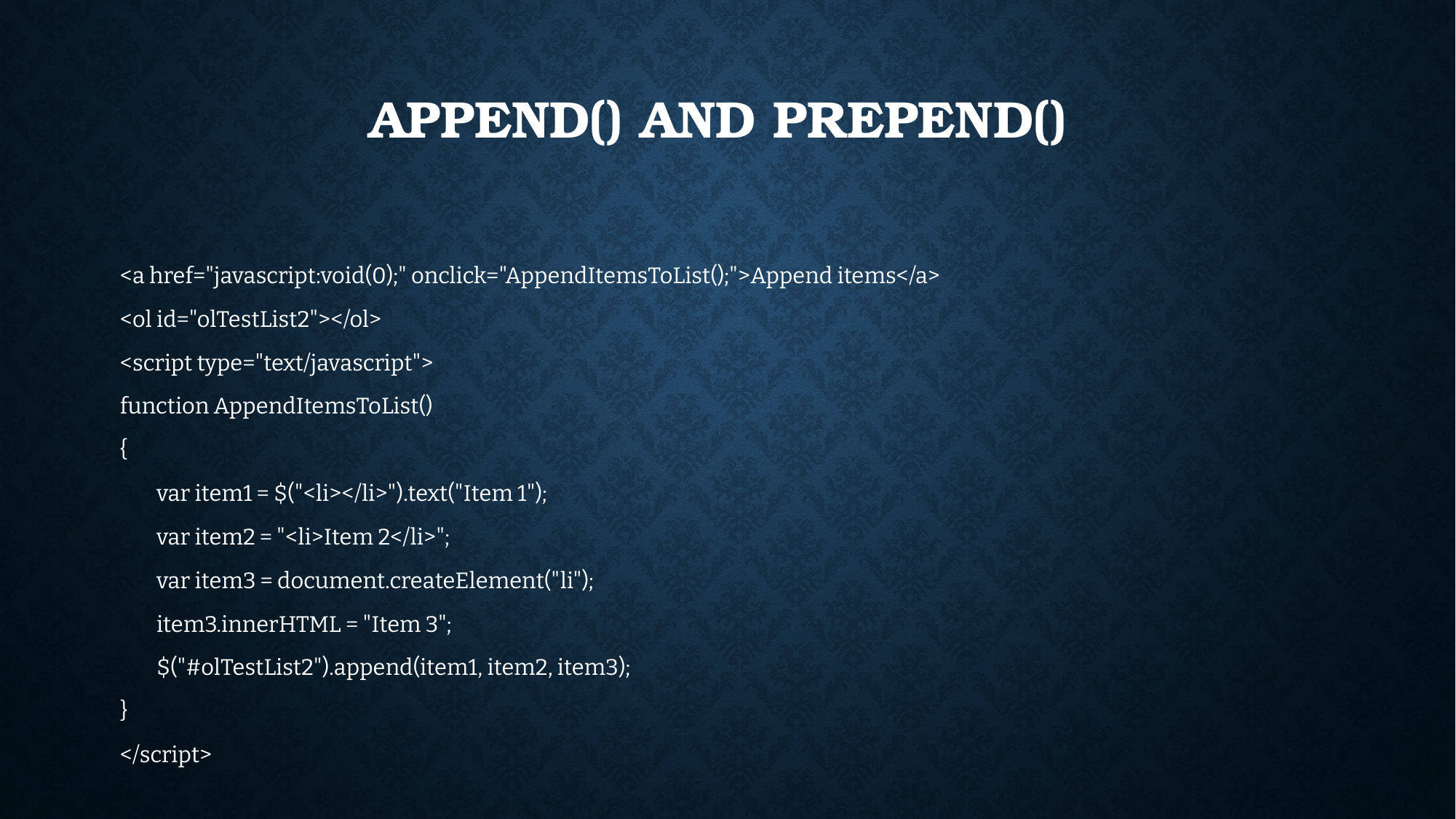

# append() and prepend()
<a href="javascript:void(0);" onclick="AppendItemsToList();">Append items</a>
<ol id="olTestList2"></ol>
<script type="text/javascript">
function AppendItemsToList()
{
        var item1 = $("<li></li>").text("Item 1");
        var item2 = "<li>Item 2</li>";
        var item3 = document.createElement("li");
        item3.innerHTML = "Item 3";
        $("#olTestList2").append(item1, item2, item3);
}
</script>